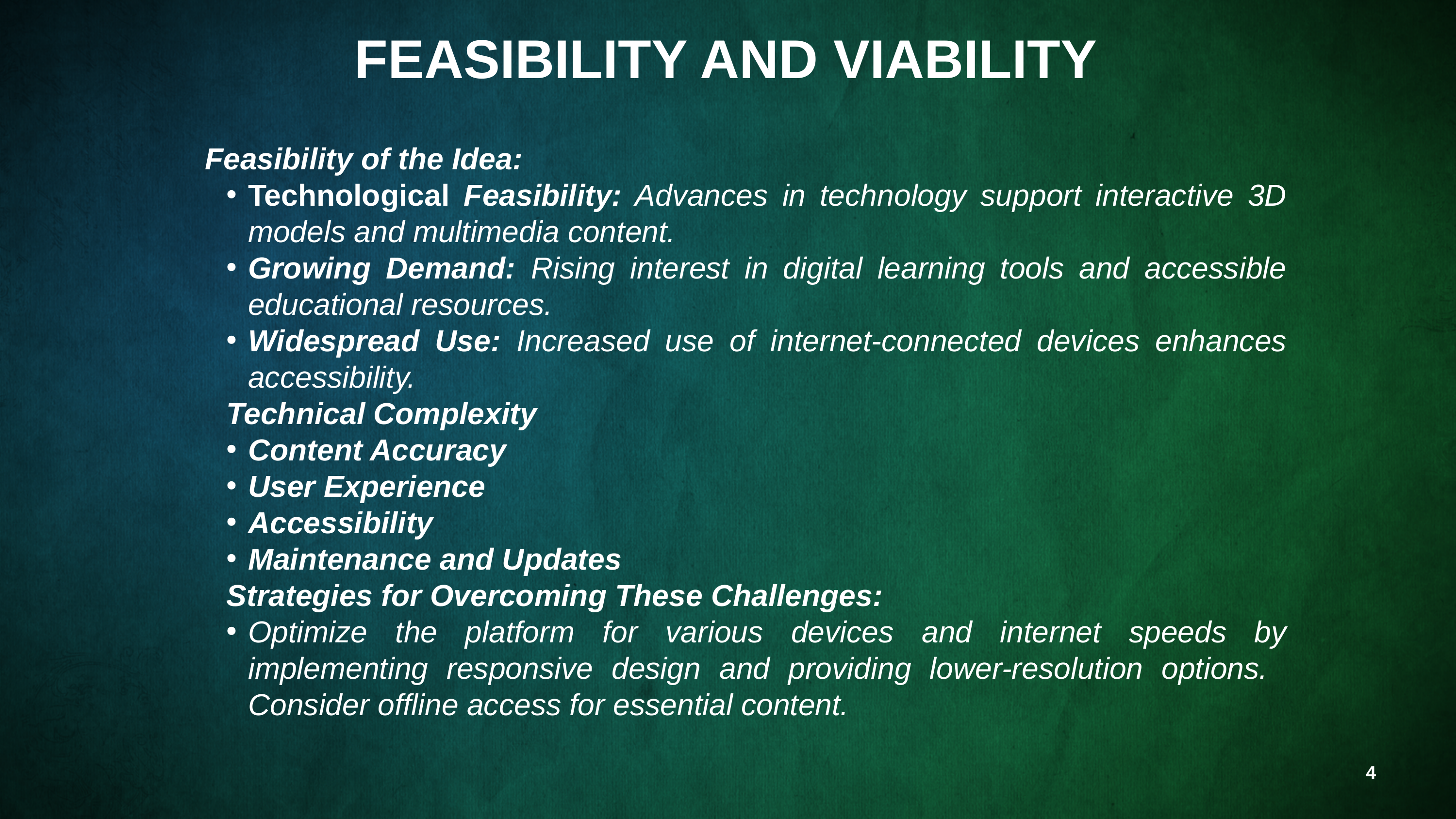

FEASIBILITY AND VIABILITY
Feasibility of the Idea:
Technological Feasibility: Advances in technology support interactive 3D models and multimedia content.
Growing Demand: Rising interest in digital learning tools and accessible educational resources.
Widespread Use: Increased use of internet-connected devices enhances accessibility.
Technical Complexity
Content Accuracy
User Experience
Accessibility
Maintenance and Updates
Strategies for Overcoming These Challenges:
Optimize the platform for various devices and internet speeds by implementing responsive design and providing lower-resolution options.  Consider offline access for essential content.

4